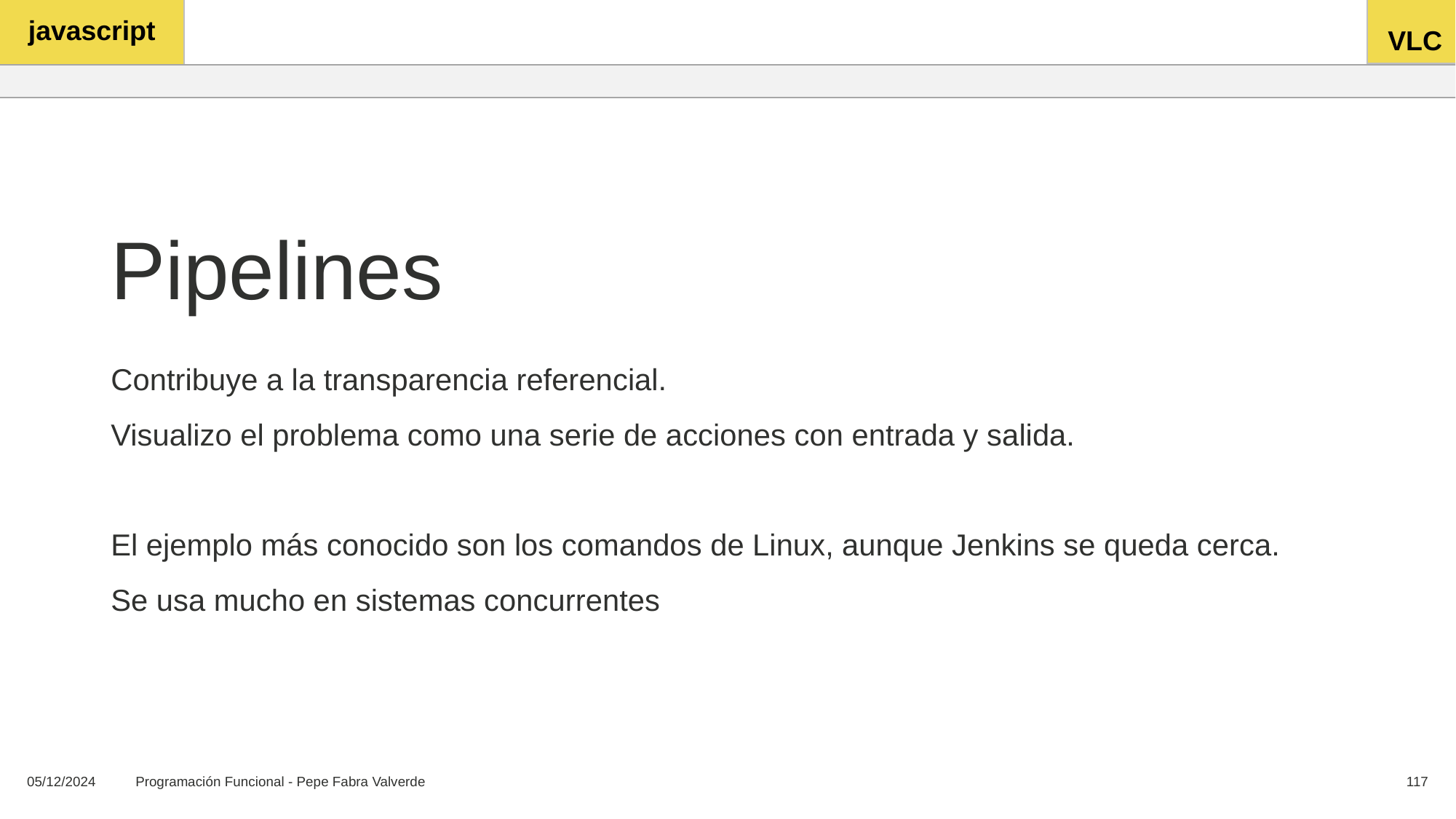

# Pipelines
Contribuye a la transparencia referencial.
Visualizo el problema como una serie de acciones con entrada y salida.

El ejemplo más conocido son los comandos de Linux, aunque Jenkins se queda cerca.
Se usa mucho en sistemas concurrentes
05/12/2024
Programación Funcional - Pepe Fabra Valverde
117